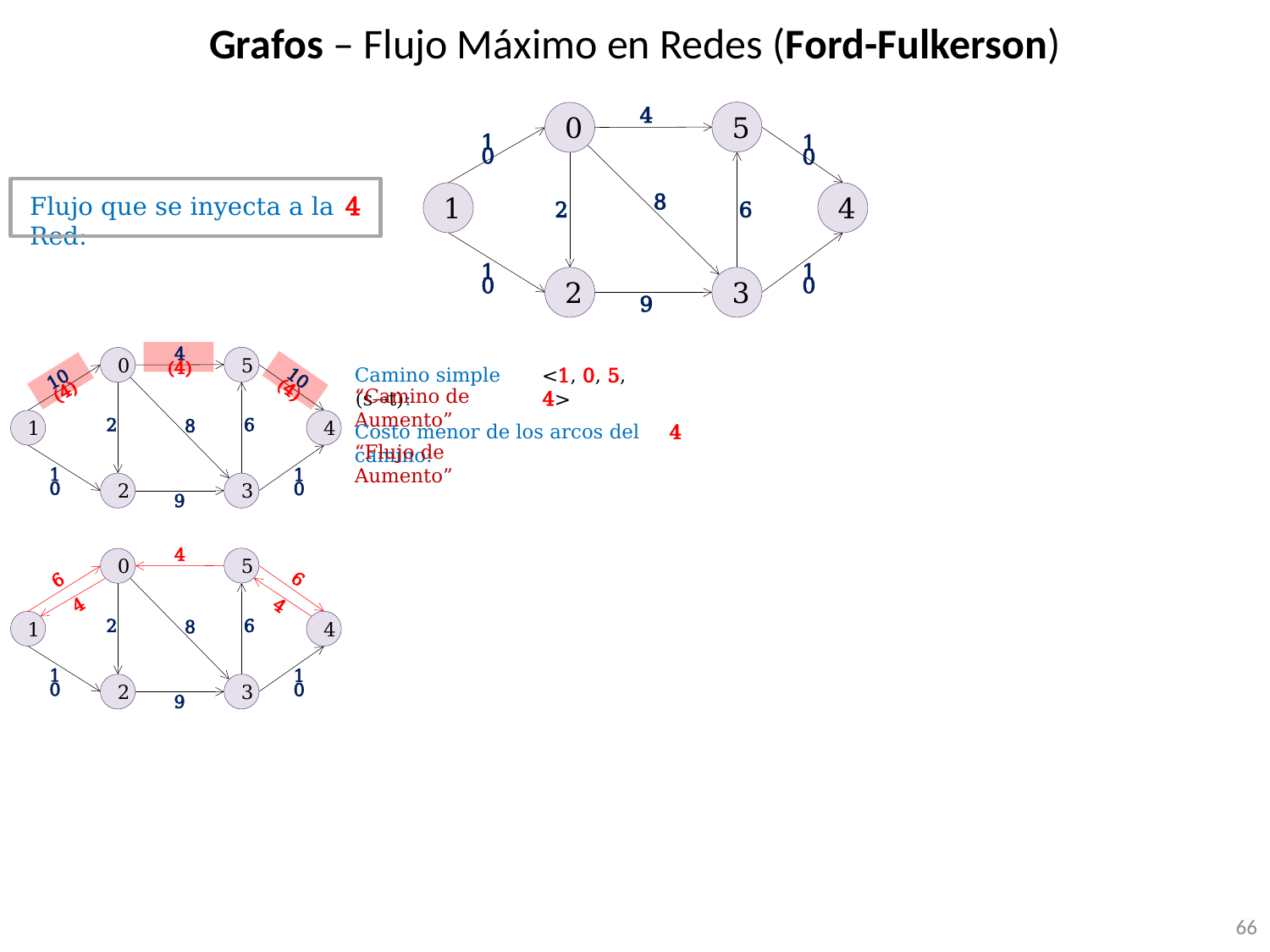

# Grafos – Flujo Máximo en Redes (Ford-Fulkerson)
5
0
4
10
10

1
4
Flujo que se inyecta a la Red:
4
8
2
6
10
10
2
3
9

4 (4)
5
0
Camino simple (s→t):
<1, 0, 5, 4>

10 (4)
10 (4)
“Camino de Aumento”
1
4
Costo menor de los arcos del camino:
4
2
6
8
“Flujo de Aumento”
10
10
2
3
9
4
5
0
6
6
4
4
1
4
2
6
8
10
10
2
3
9
66